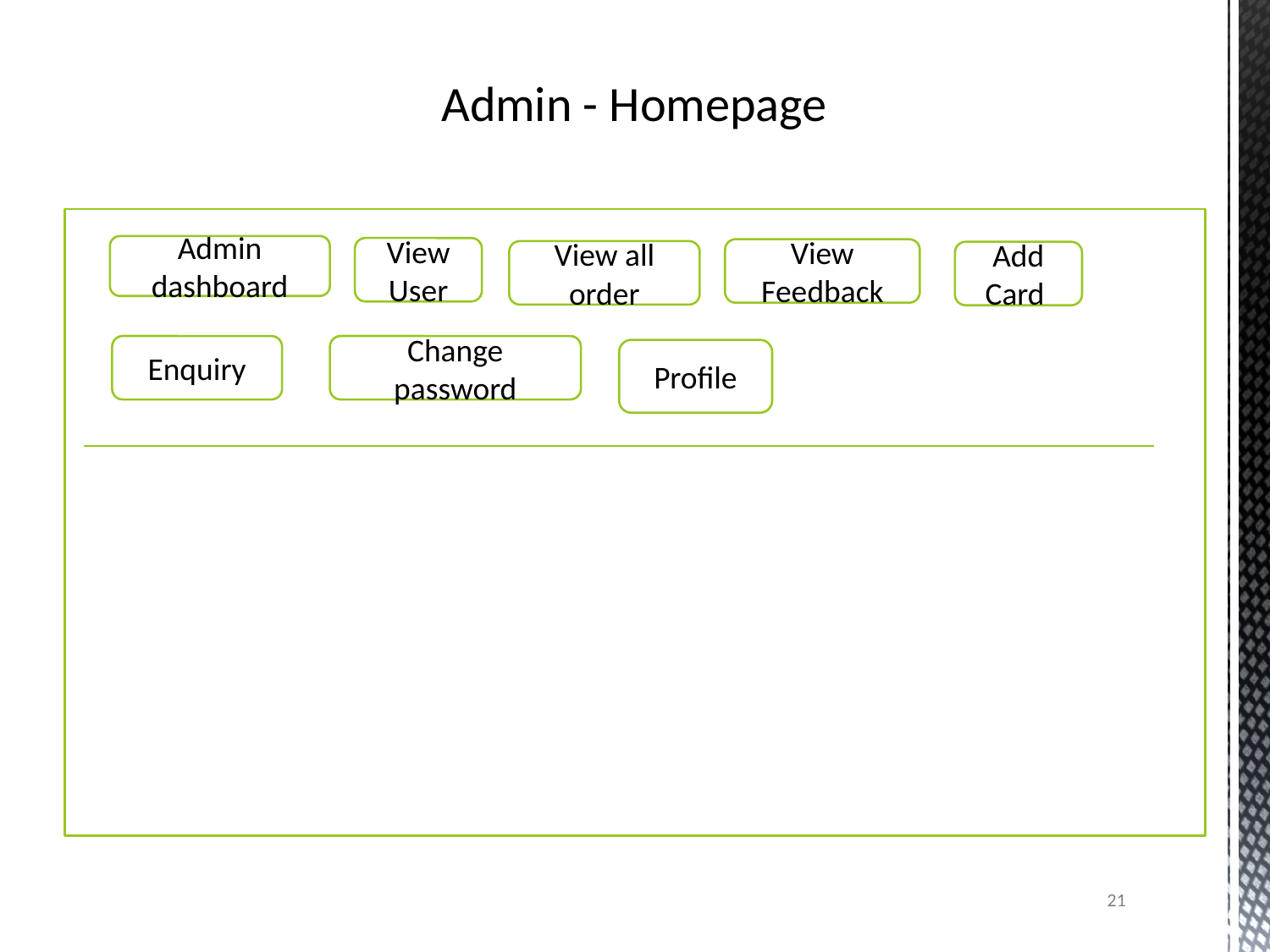

# Admin - Homepage

Admin dashboard
View User
View Feedback
View all order
Add
Card
Enquiry
Change password
Profile
21